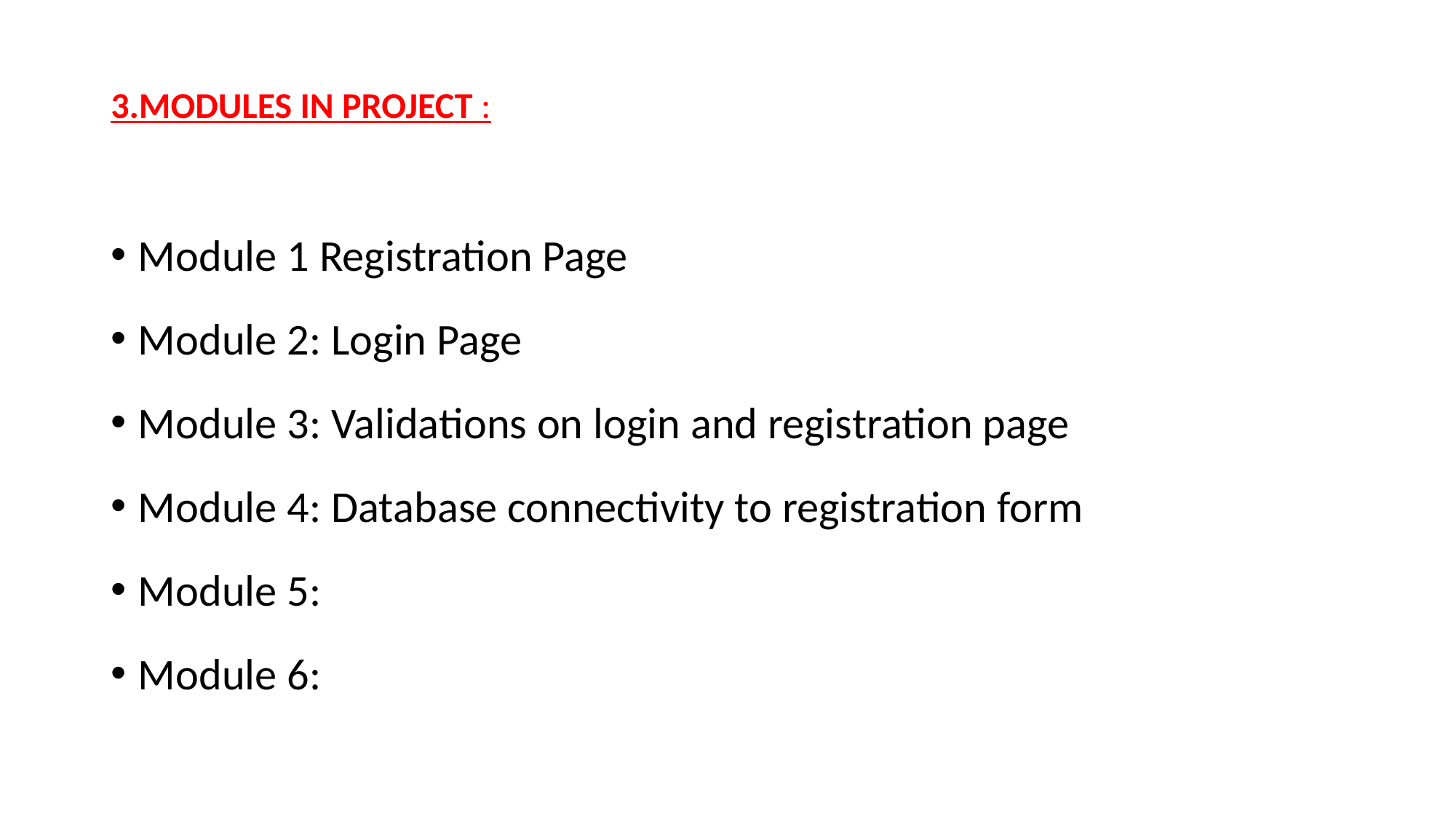

# 3.MODULES IN PROJECT :
Module 1 Registration Page
Module 2: Login Page
Module 3: Validations on login and registration page
Module 4: Database connectivity to registration form
Module 5:
Module 6: